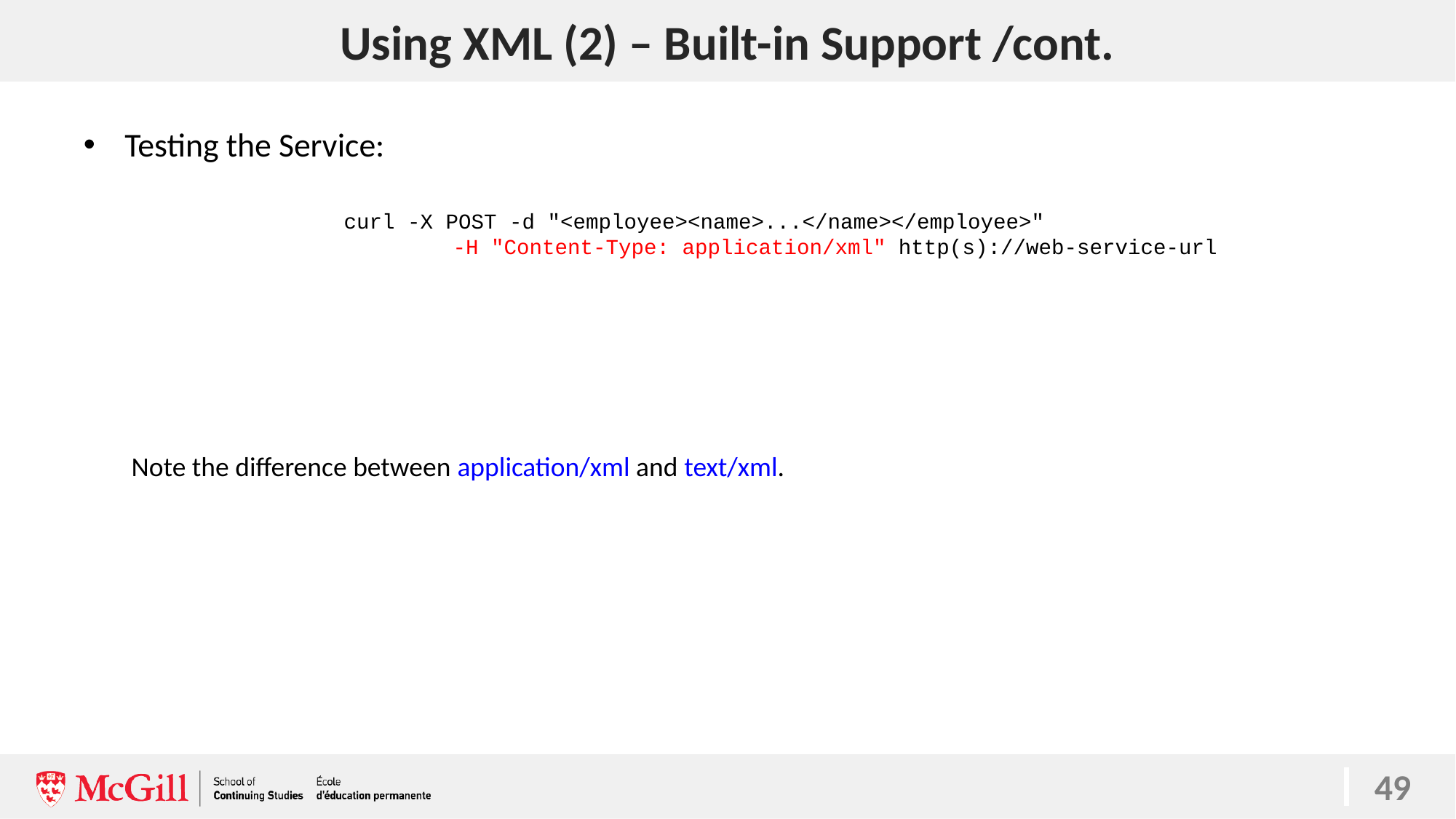

# Using XML (2) – Built-in Support /cont.
49
Testing the Service:

Note the difference between application/xml and text/xml.
curl -X POST -d "<employee><name>...</name></employee>"
	-H "Content-Type: application/xml" http(s)://web-service-url